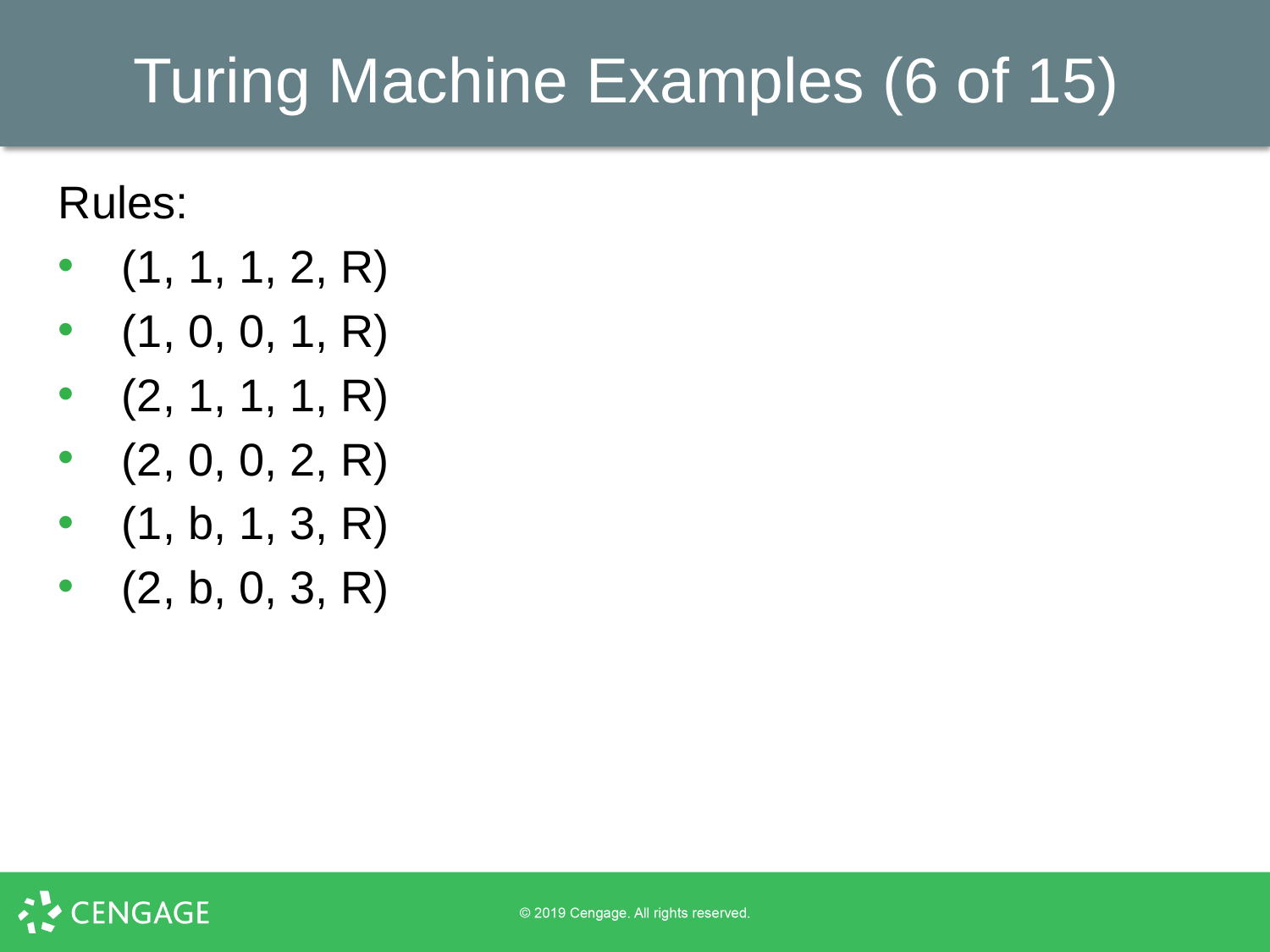

# Turing Machine Examples (6 of 15)
Rules:
(1, 1, 1, 2, R)
(1, 0, 0, 1, R)
(2, 1, 1, 1, R)
(2, 0, 0, 2, R)
(1, b, 1, 3, R)
(2, b, 0, 3, R)